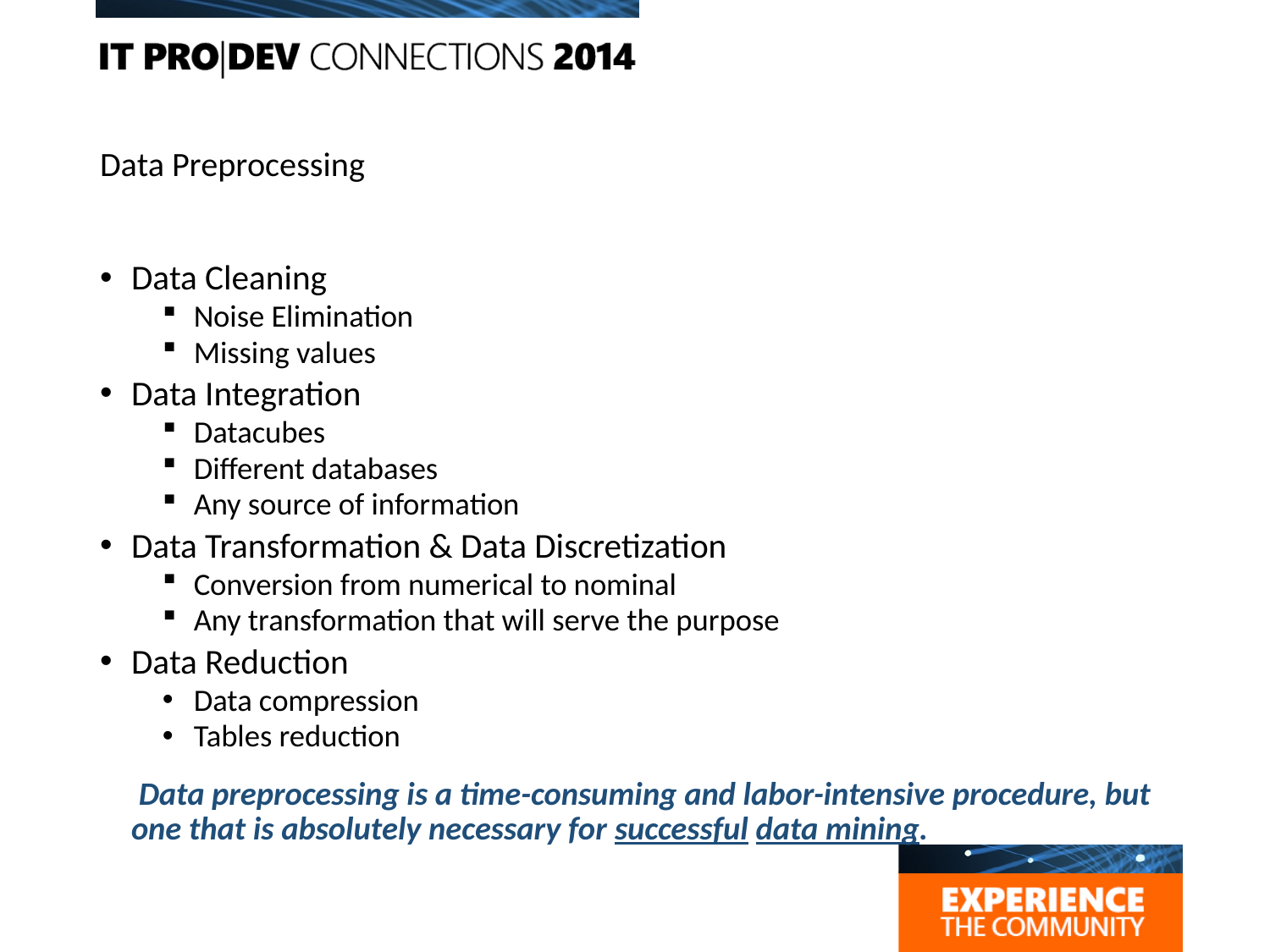

# Data Preprocessing
Data Cleaning
Noise Elimination
Missing values
Data Integration
Datacubes
Different databases
Any source of information
Data Transformation & Data Discretization
Conversion from numerical to nominal
Any transformation that will serve the purpose
Data Reduction
Data compression
Tables reduction

	 Data preprocessing is a time-consuming and labor-intensive procedure, but one that is absolutely necessary for successful data mining.